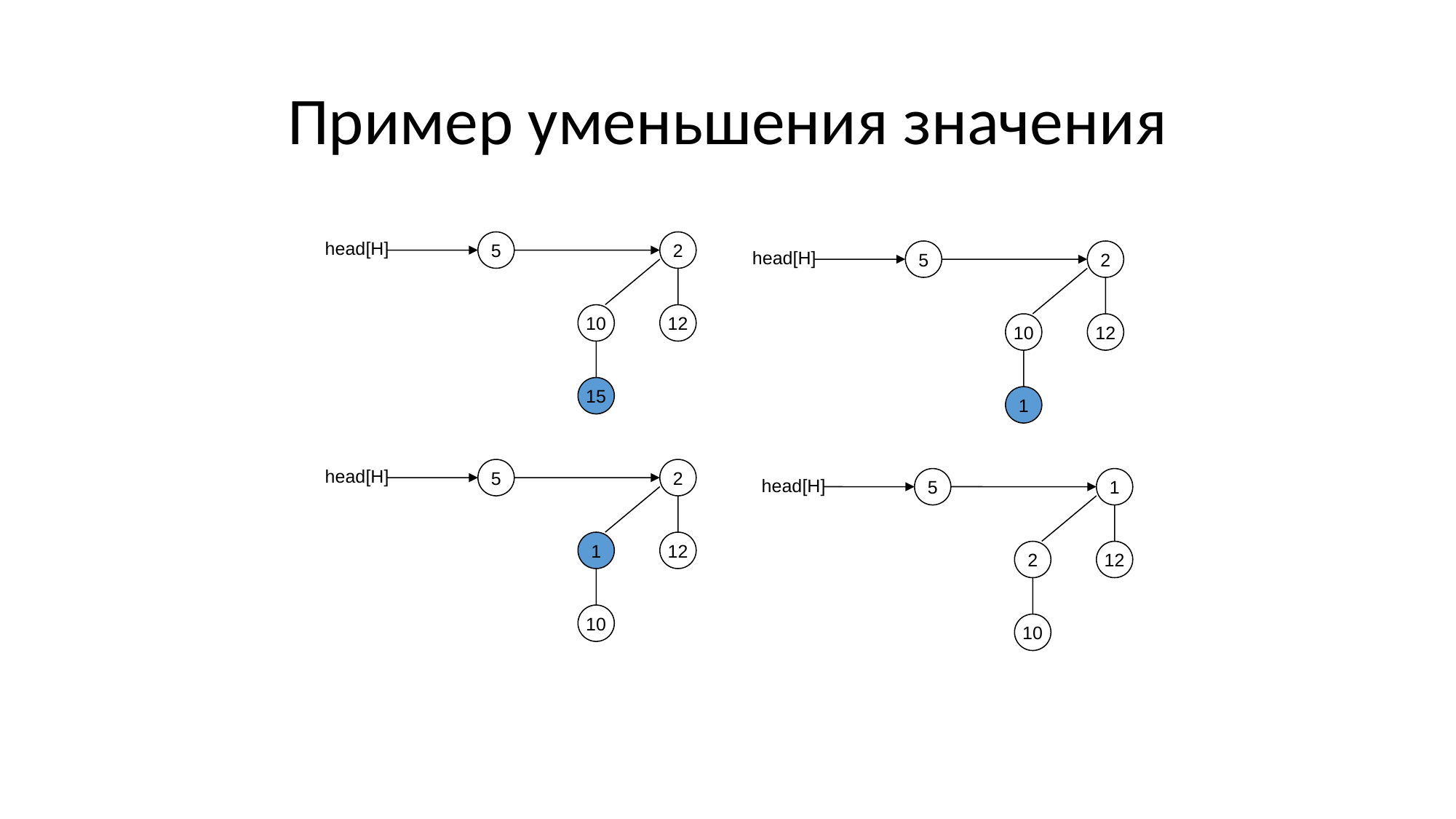

# Пример уменьшения значения
head[H]
5
2
head[H]
5
2

10
12
10
12

15
1
head[H]
5
2
head[H]
5
1

1
12
2
12

10
10